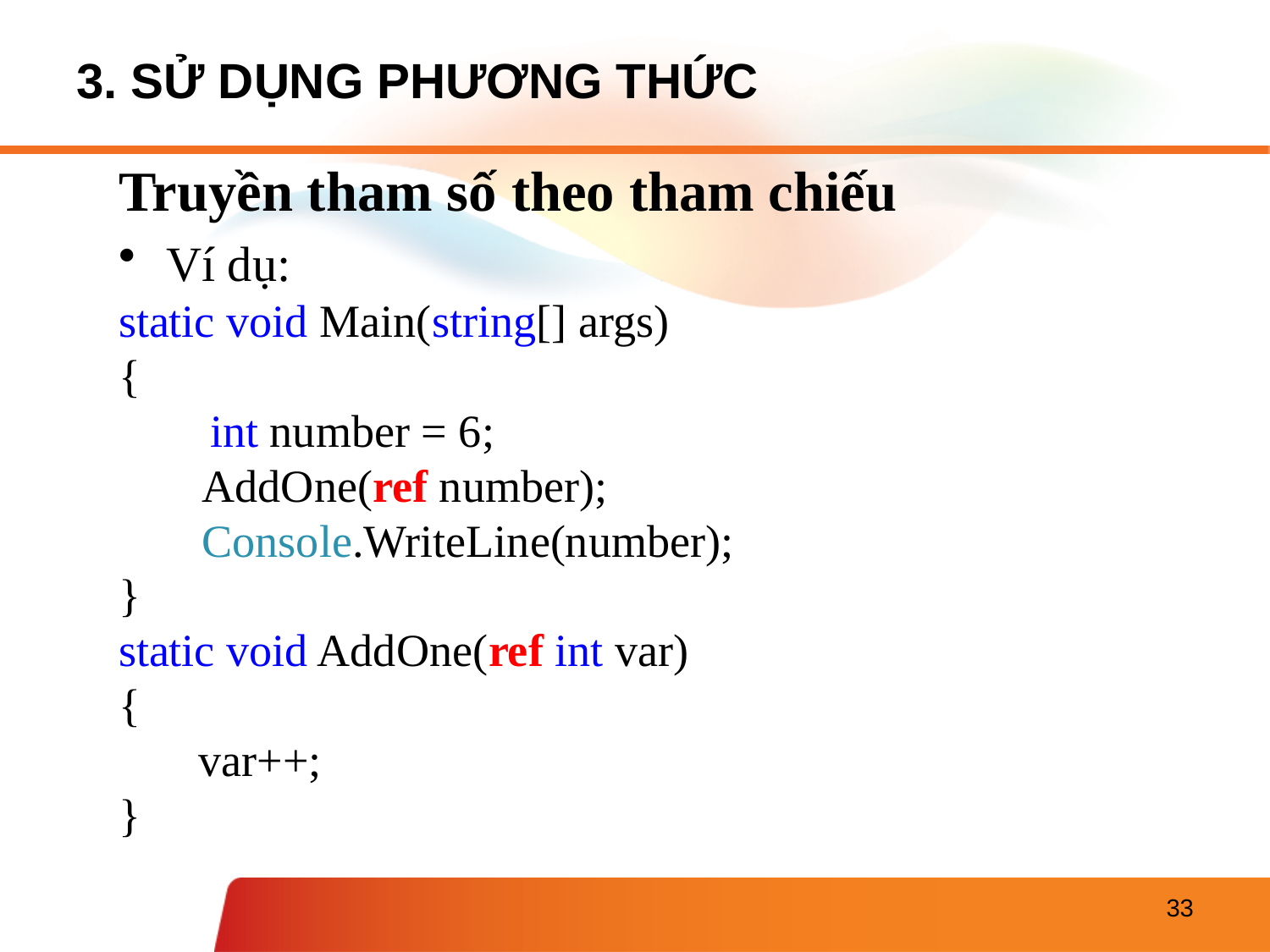

# 3. SỬ DỤNG PHƯƠNG THỨC
Truyền tham số theo tham chiếu
Ví dụ:
static void Main(string[] args)
{
        int number = 6;
    AddOne(ref number);
    Console.WriteLine(number);
}
static void AddOne(ref int var)
{
       var++;
}

33